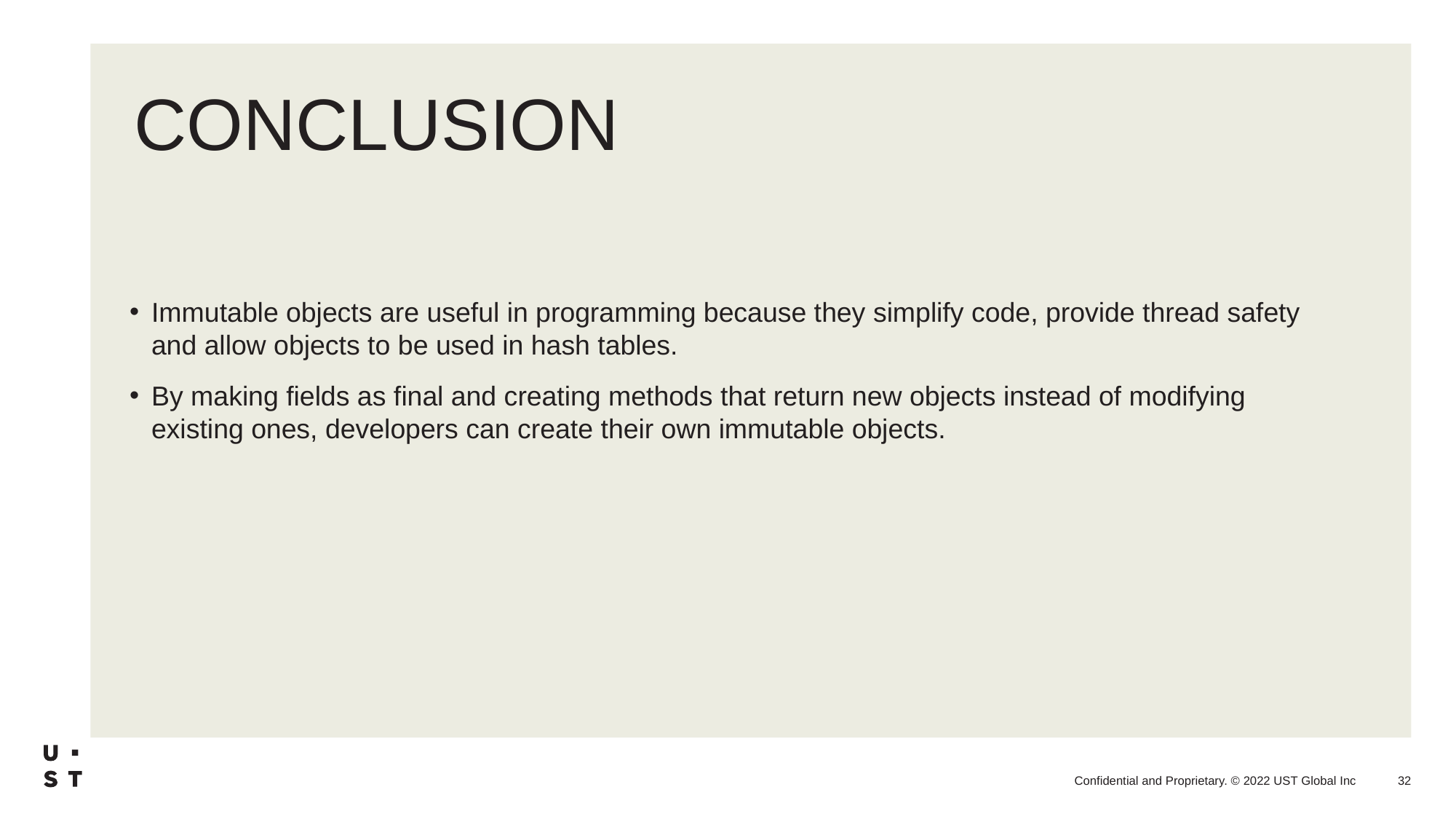

# CONCLUSION
Immutable objects are useful in programming because they simplify code, provide thread safety and allow objects to be used in hash tables.
By making fields as final and creating methods that return new objects instead of modifying existing ones, developers can create their own immutable objects.